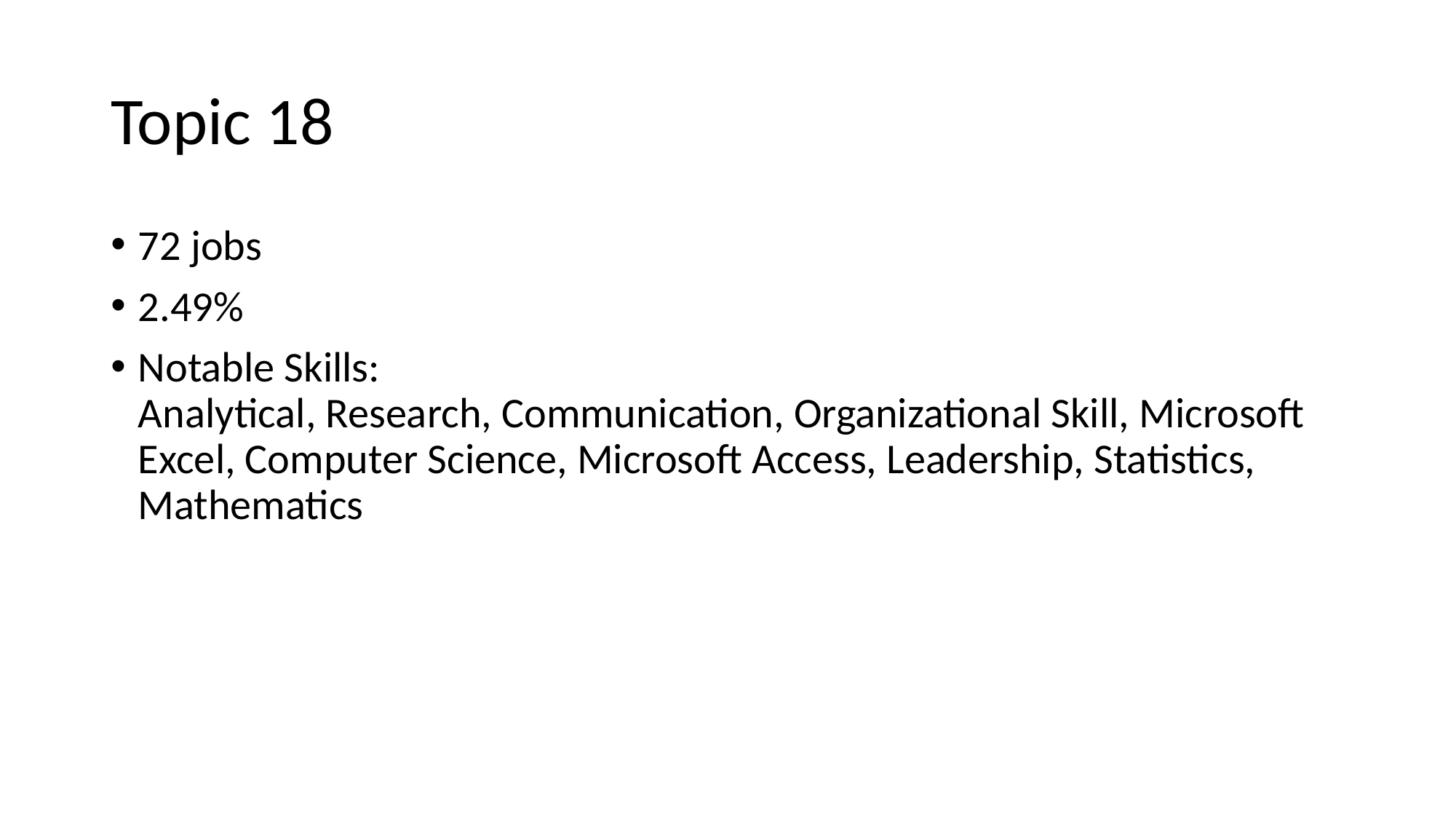

# Topic 18
72 jobs
2.49%
Notable Skills:
Analytical, Research, Communication, Organizational Skill, Microsoft Excel, Computer Science, Microsoft Access, Leadership, Statistics, Mathematics